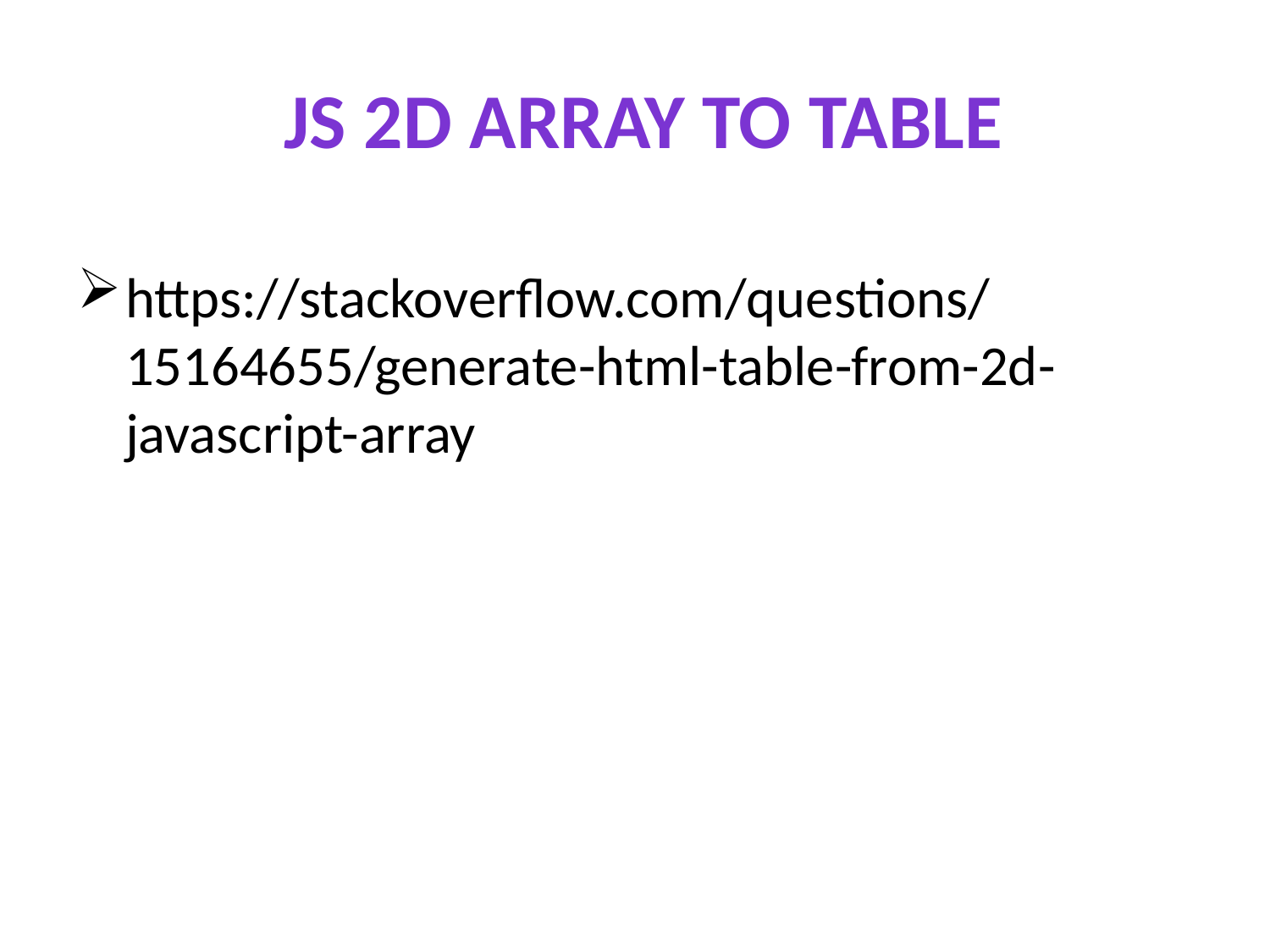

# JS 2D Array to table

https://stackoverflow.com/questions/15164655/generate-html-table-from-2d-javascript-array